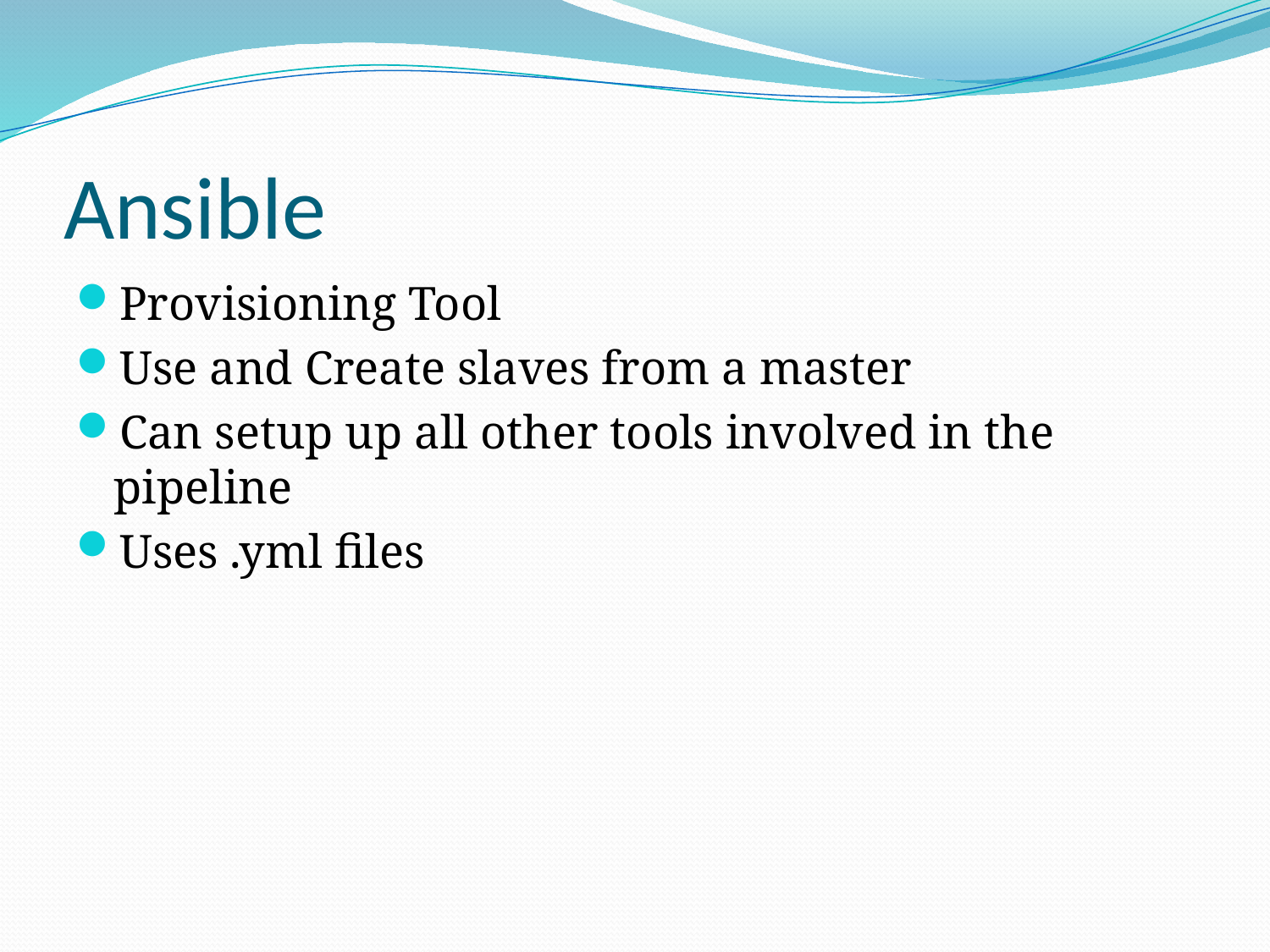

# Ansible
Provisioning Tool
Use and Create slaves from a master
Can setup up all other tools involved in the pipeline
Uses .yml files